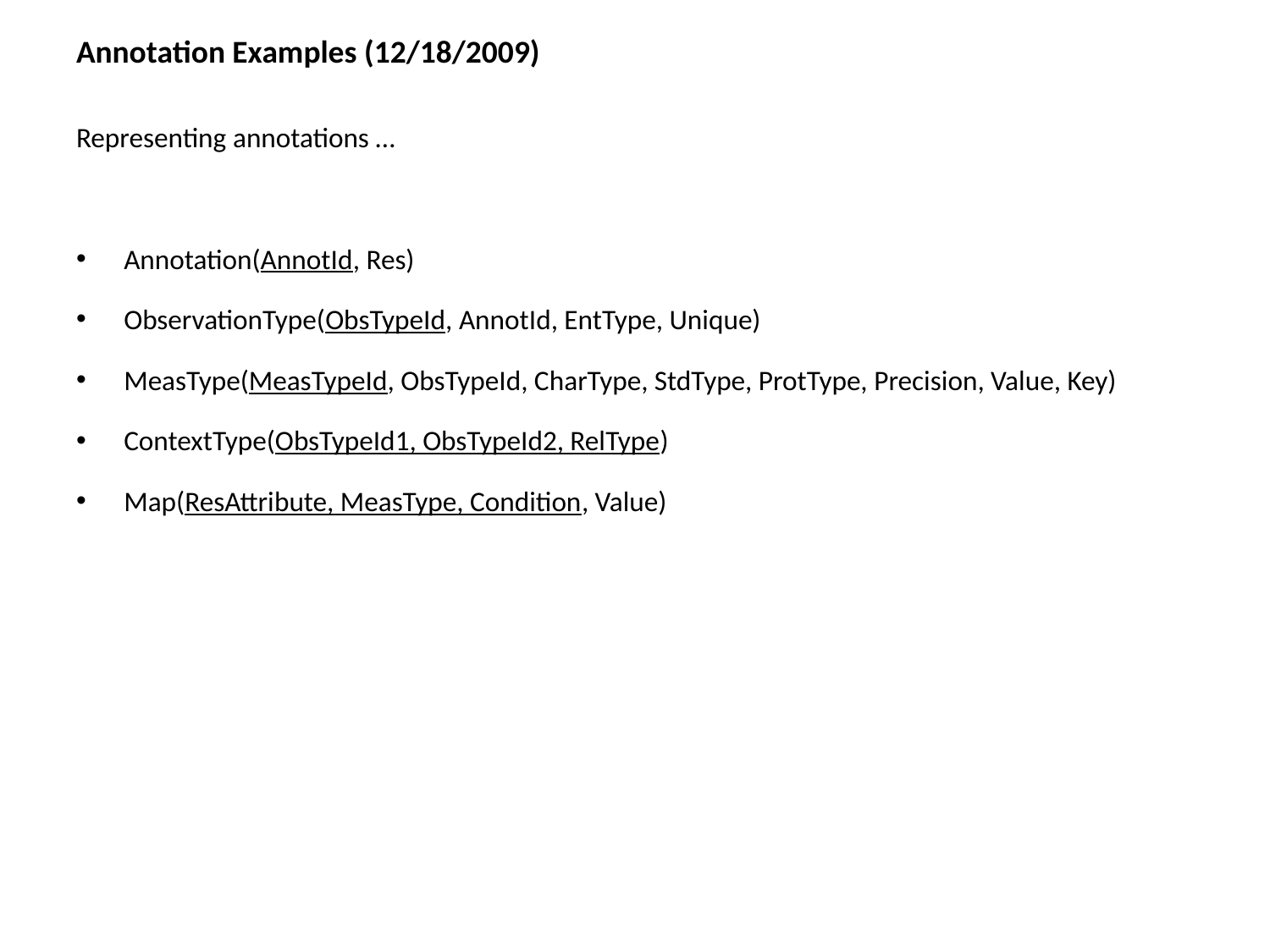

# Annotation Examples (12/18/2009)
Representing annotations …

Annotation(AnnotId, Res)
ObservationType(ObsTypeId, AnnotId, EntType, Unique)
MeasType(MeasTypeId, ObsTypeId, CharType, StdType, ProtType, Precision, Value, Key)
ContextType(ObsTypeId1, ObsTypeId2, RelType)
Map(ResAttribute, MeasType, Condition, Value)